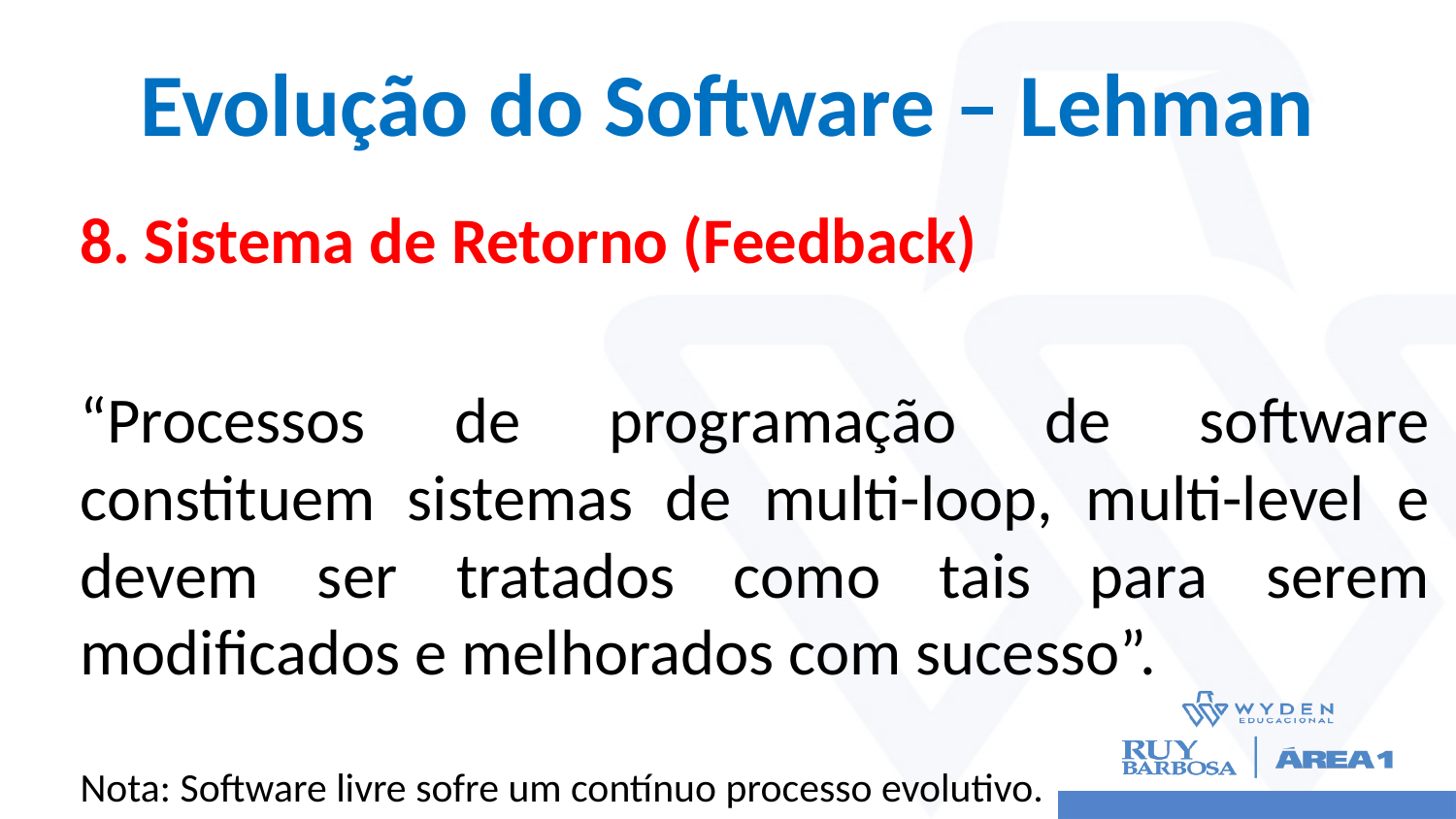

# Evolução do Software – Lehman
8. Sistema de Retorno (Feedback)

“Processos de programação de software constituem sistemas de multi-loop, multi-level e devem ser tratados como tais para serem modificados e melhorados com sucesso”.

Nota: Software livre sofre um contínuo processo evolutivo.